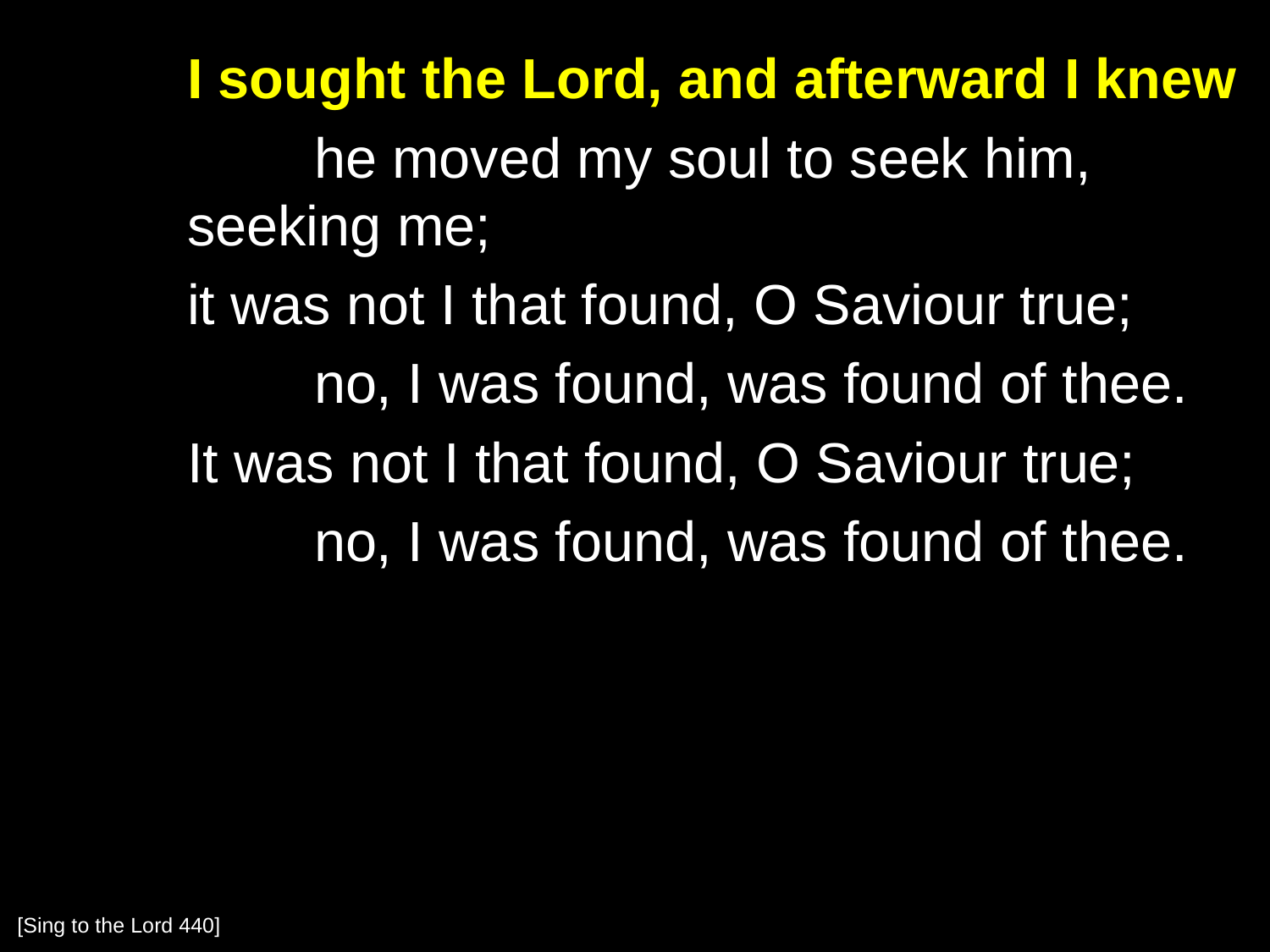

I sought the Lord, and afterward I knew
		he moved my soul to seek him, seeking me;
	it was not I that found, O Saviour true;
		no, I was found, was found of thee.
	It was not I that found, O Saviour true;
		no, I was found, was found of thee.
[Sing to the Lord 440]